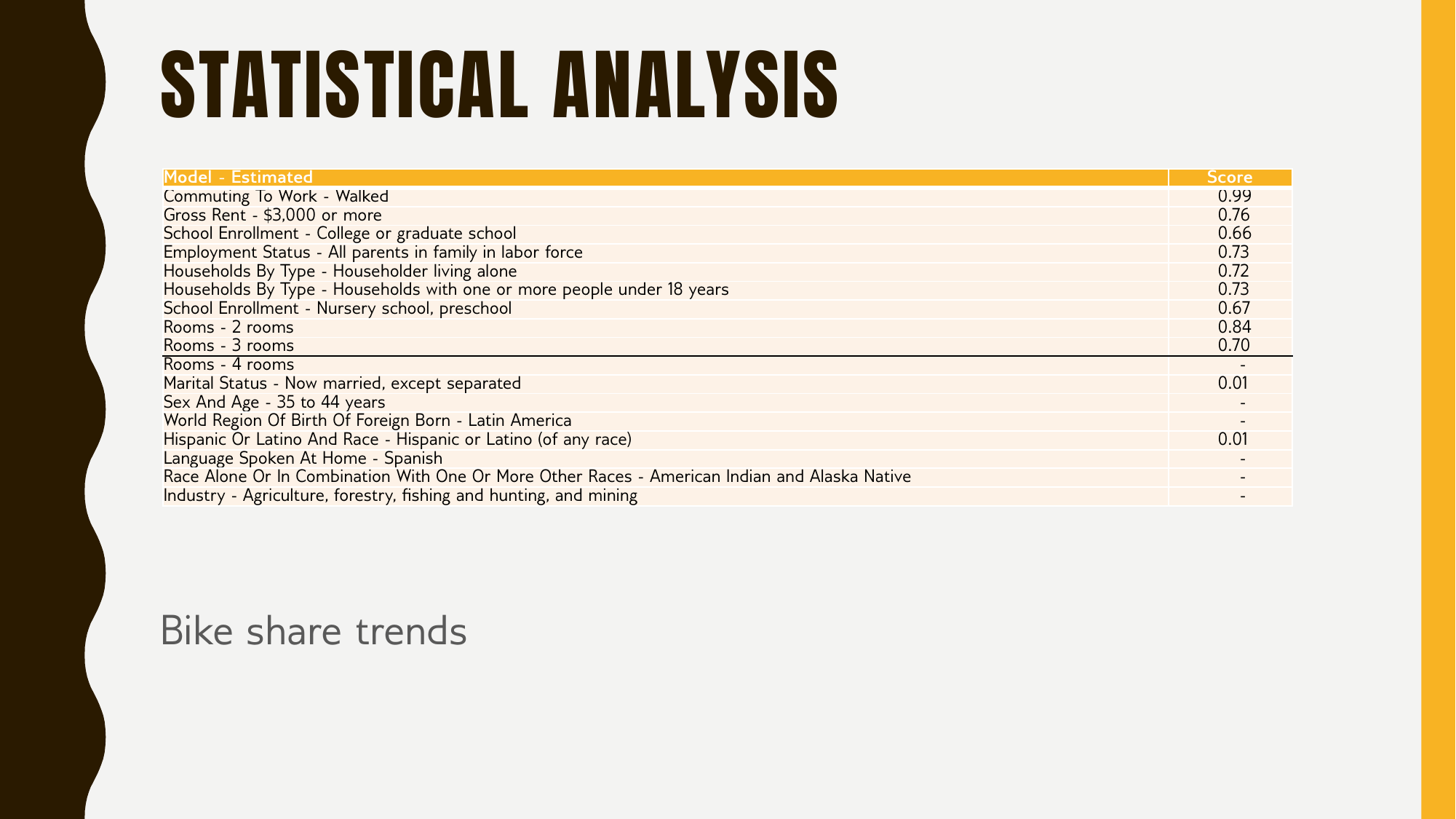

# Statistical Analysis
| Model - Estimated | Score |
| --- | --- |
| Commuting To Work - Walked | 0.99 |
| Gross Rent - $3,000 or more | 0.76 |
| School Enrollment - College or graduate school | 0.66 |
| Employment Status - All parents in family in labor force | 0.73 |
| Households By Type - Householder living alone | 0.72 |
| Households By Type - Households with one or more people under 18 years | 0.73 |
| School Enrollment - Nursery school, preschool | 0.67 |
| Rooms - 2 rooms | 0.84 |
| Rooms - 3 rooms | 0.70 |
| Rooms - 4 rooms | - |
| Marital Status - Now married, except separated | 0.01 |
| Sex And Age - 35 to 44 years | - |
| World Region Of Birth Of Foreign Born - Latin America | - |
| Hispanic Or Latino And Race - Hispanic or Latino (of any race) | 0.01 |
| Language Spoken At Home - Spanish | - |
| Race Alone Or In Combination With One Or More Other Races - American Indian and Alaska Native | - |
| Industry - Agriculture, forestry, fishing and hunting, and mining | - |
Bike share trends